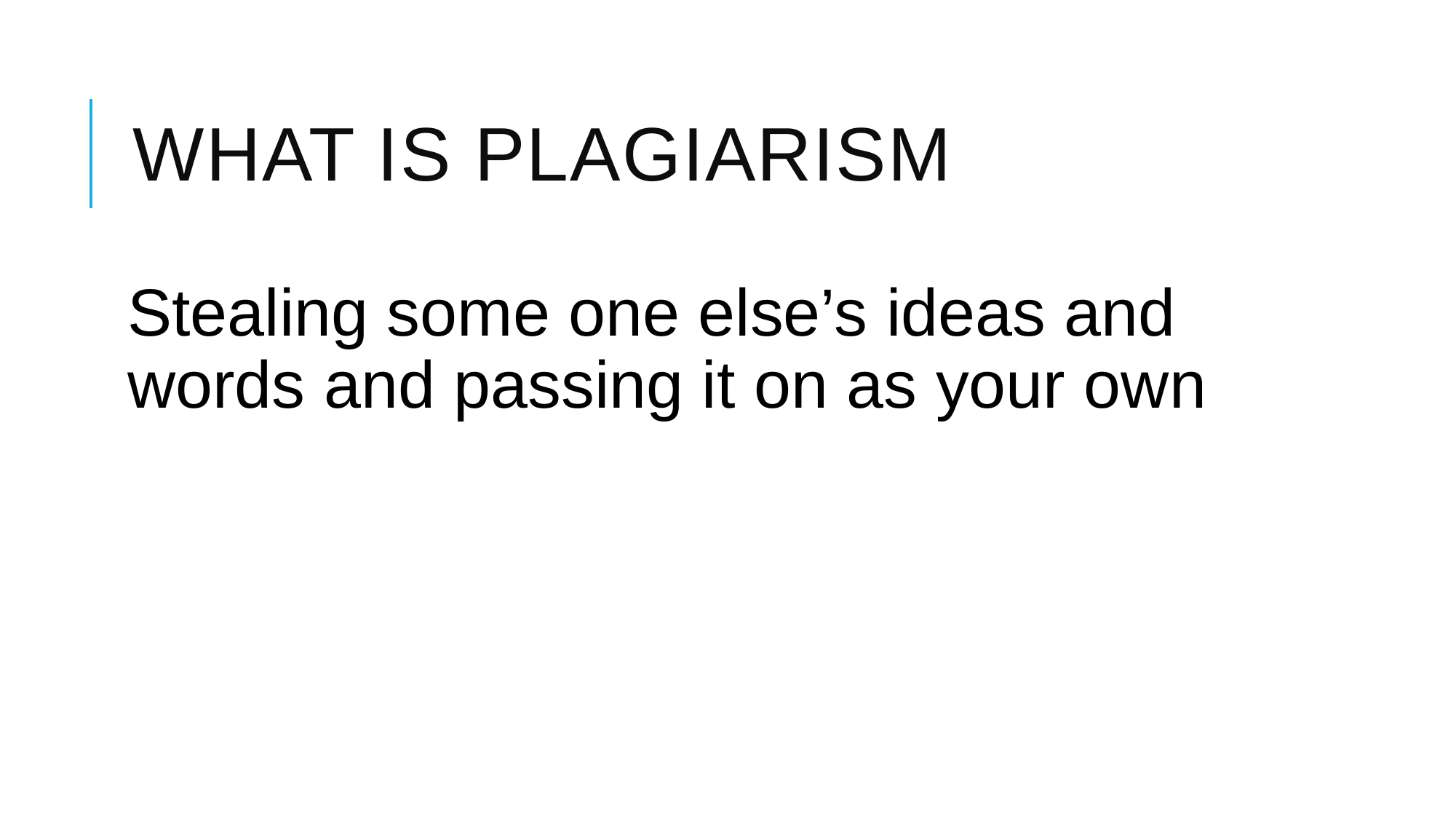

# What is plagiarism
Stealing some one else’s ideas and words and passing it on as your own